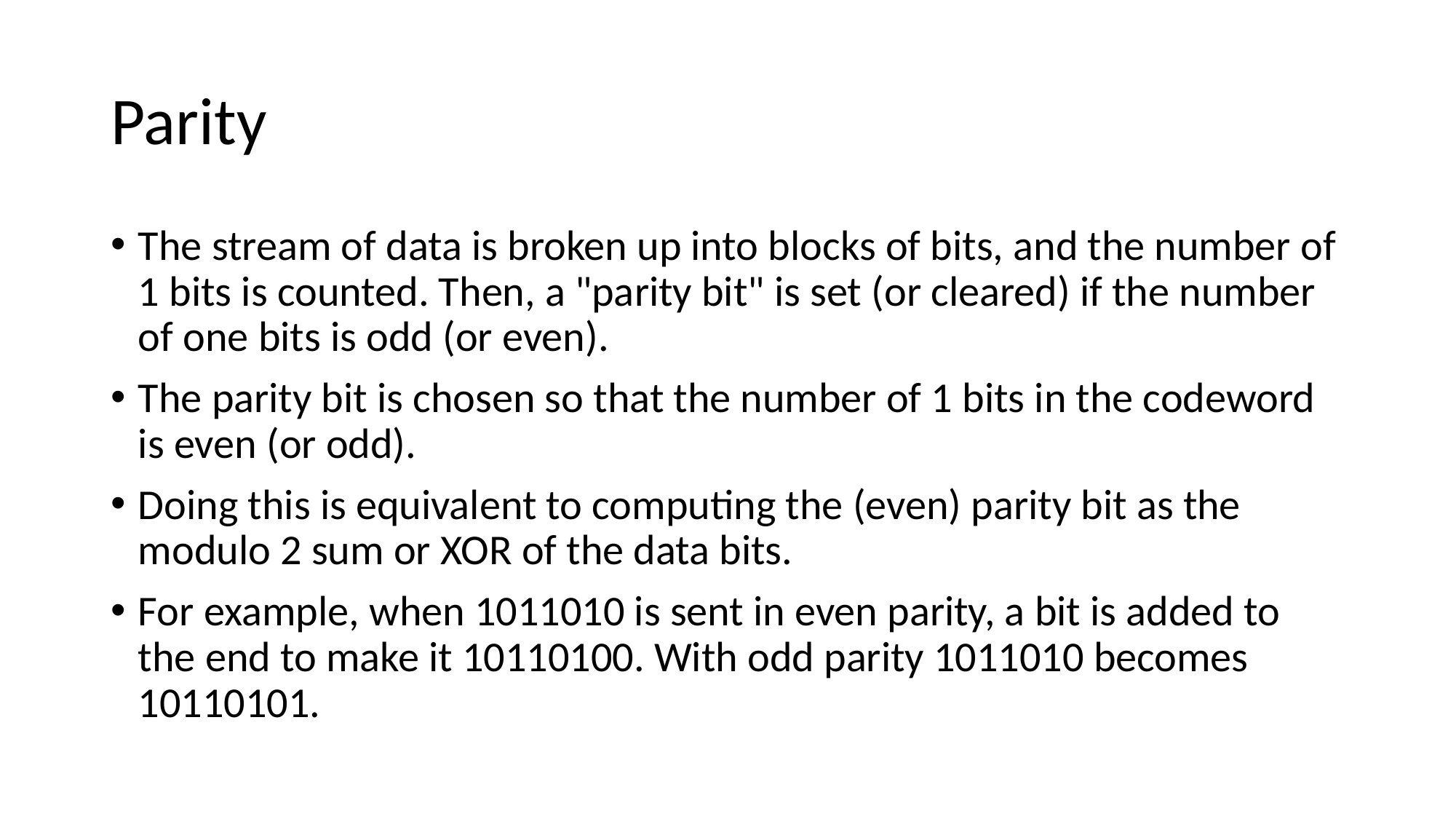

# Parity
The stream of data is broken up into blocks of bits, and the number of 1 bits is counted. Then, a "parity bit" is set (or cleared) if the number of one bits is odd (or even).
The parity bit is chosen so that the number of 1 bits in the codeword is even (or odd).
Doing this is equivalent to computing the (even) parity bit as the modulo 2 sum or XOR of the data bits.
For example, when 1011010 is sent in even parity, a bit is added to the end to make it 10110100. With odd parity 1011010 becomes 10110101.